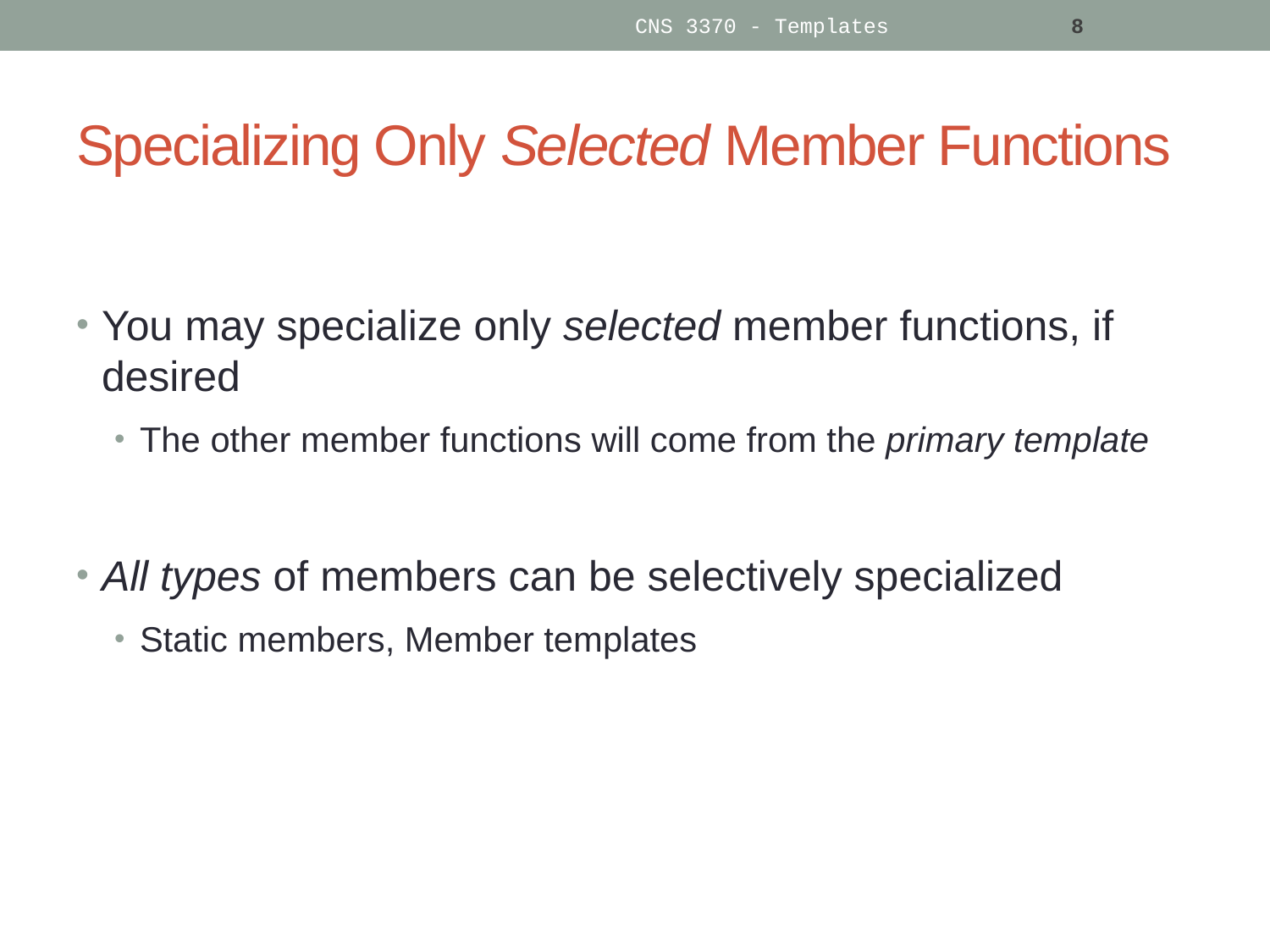

CNS 3370 - Templates
8
# Specializing Only Selected Member Functions

You may specialize only selected member functions, if desired
The other member functions will come from the primary template

All types of members can be selectively specialized
Static members, Member templates